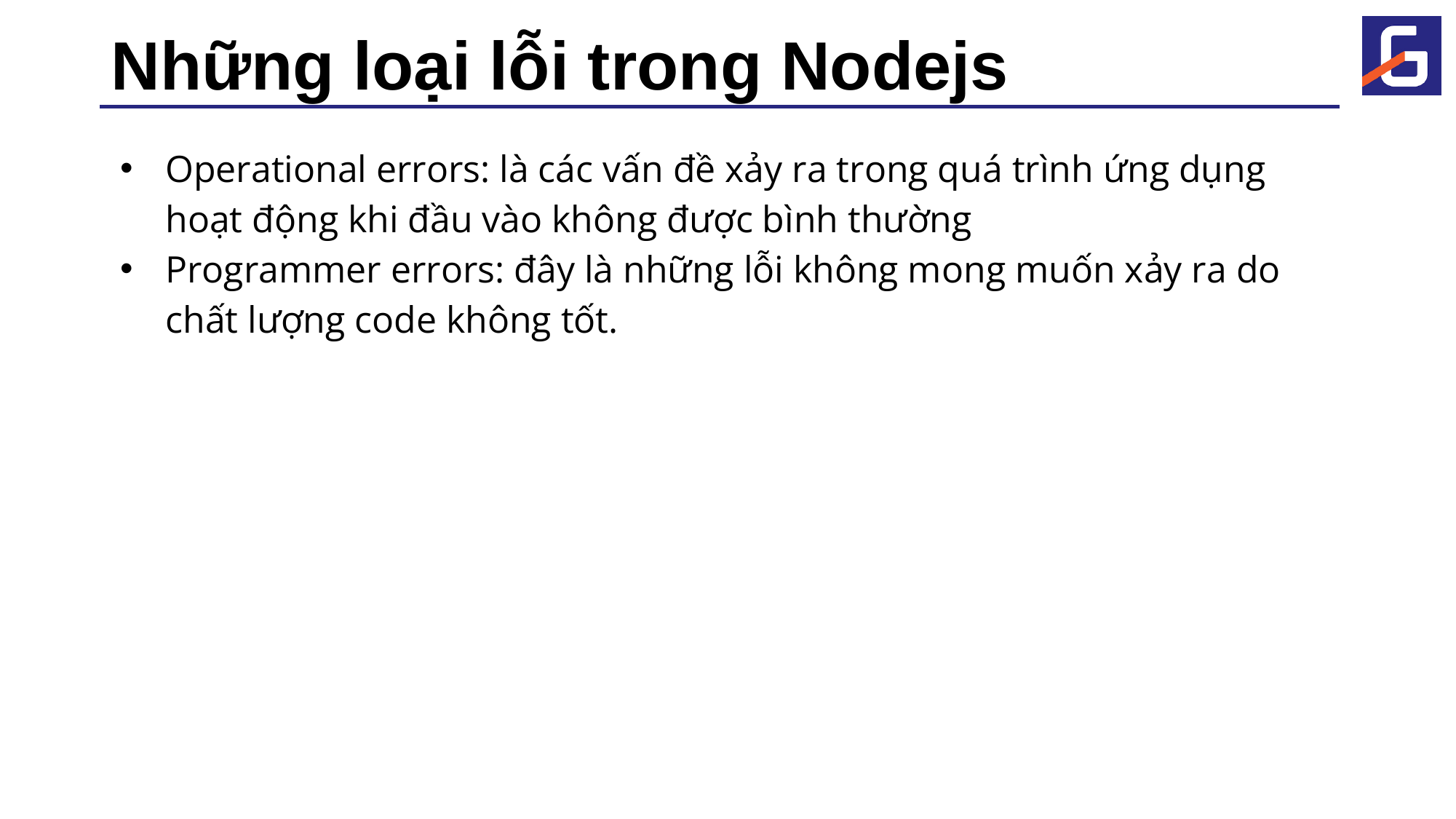

# Những loại lỗi trong Nodejs
Operational errors: là các vấn đề xảy ra trong quá trình ứng dụng hoạt động khi đầu vào không được bình thường
Programmer errors: đây là những lỗi không mong muốn xảy ra do chất lượng code không tốt.